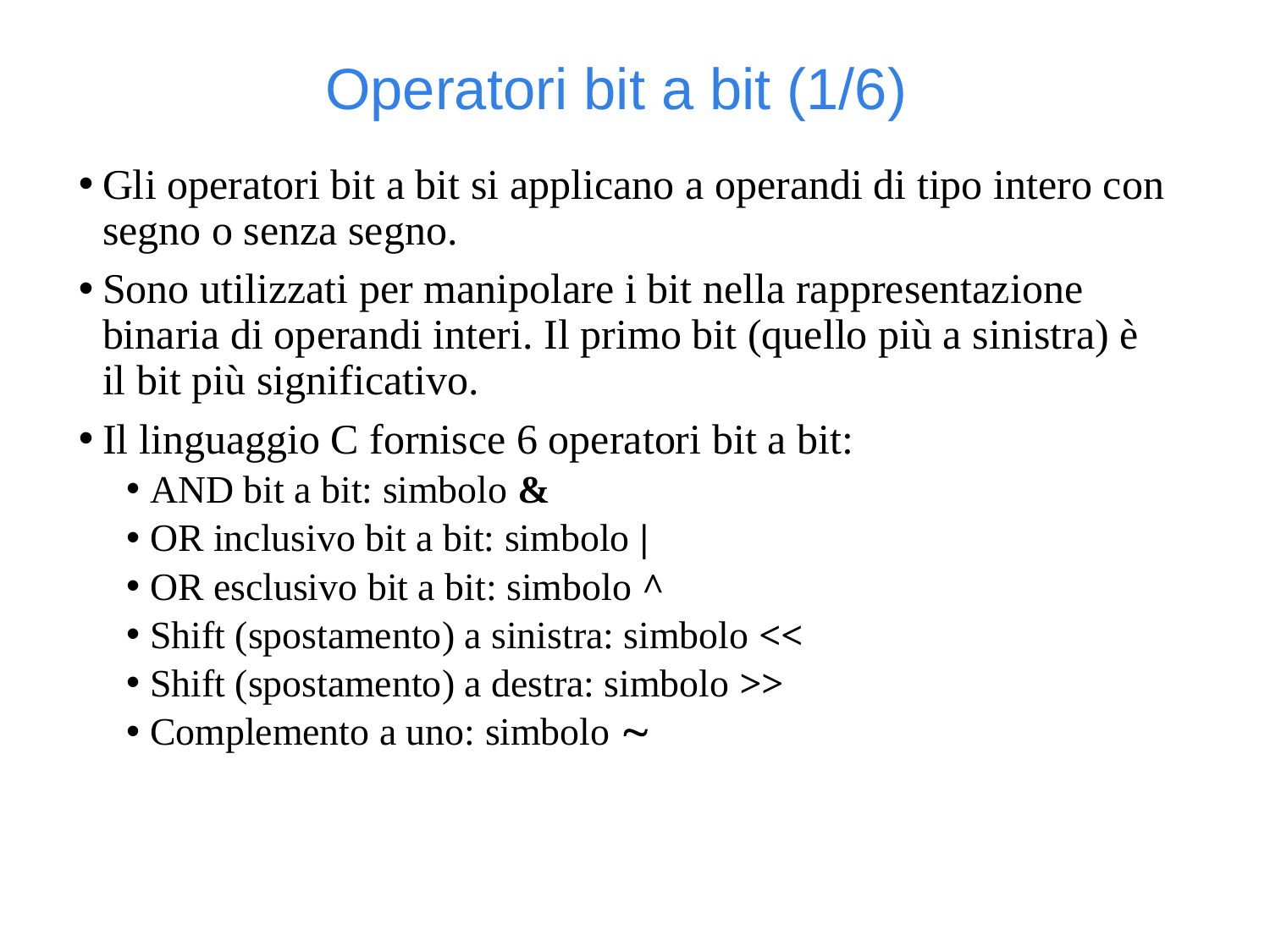

Operatori bit a bit (1/6)

Gli operatori bit a bit si applicano a operandi di tipo intero con segno o senza segno.
Sono utilizzati per manipolare i bit nella rappresentazione binaria di operandi interi. Il primo bit (quello più a sinistra) è il bit più significativo.
Il linguaggio C fornisce 6 operatori bit a bit:
AND bit a bit: simbolo &
OR inclusivo bit a bit: simbolo |
OR esclusivo bit a bit: simbolo ^
Shift (spostamento) a sinistra: simbolo <<
Shift (spostamento) a destra: simbolo >>
Complemento a uno: simbolo ∼